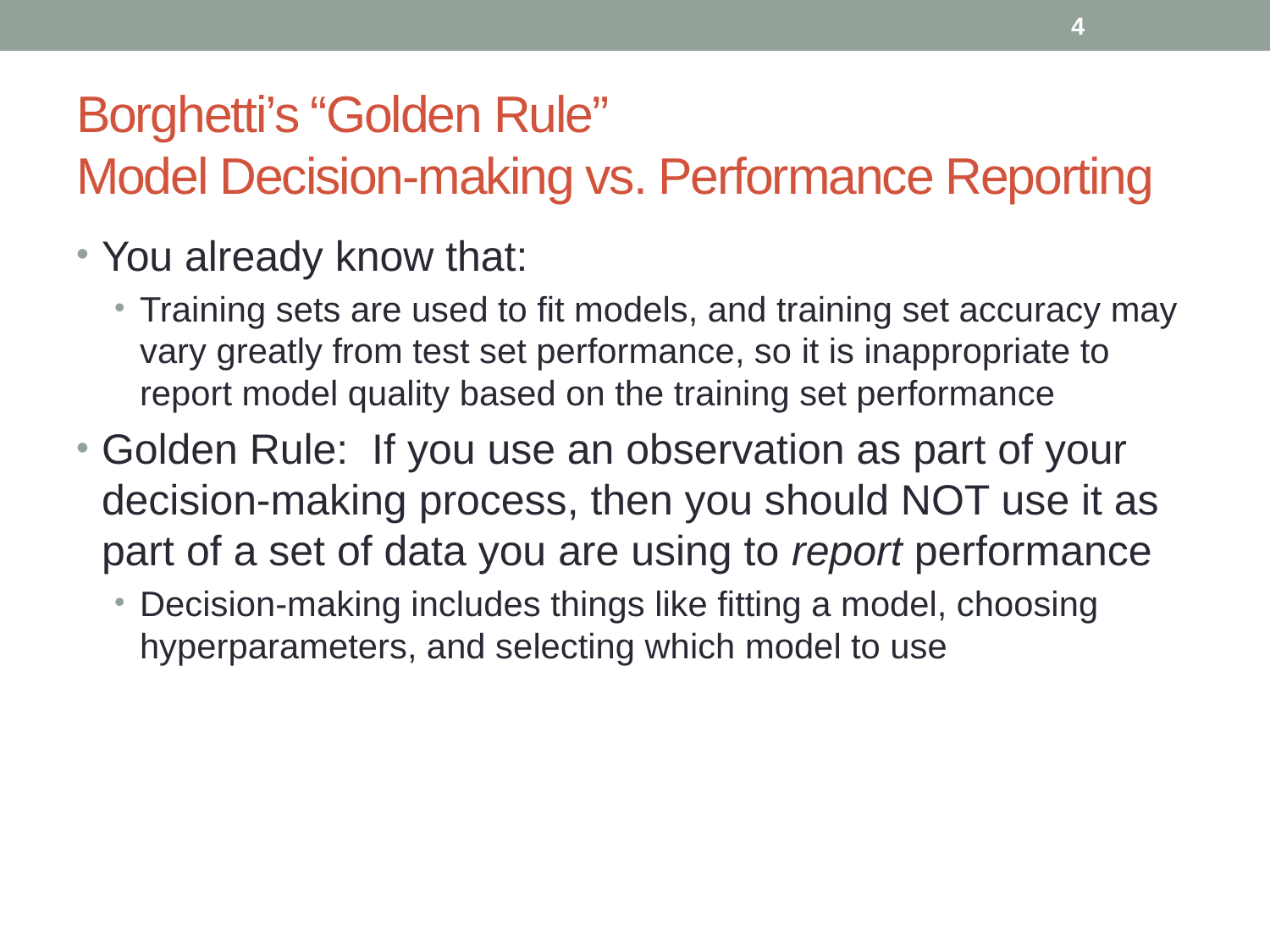

4
# Borghetti’s “Golden Rule” Model Decision-making vs. Performance Reporting
You already know that:
Training sets are used to fit models, and training set accuracy may vary greatly from test set performance, so it is inappropriate to report model quality based on the training set performance
Golden Rule:  If you use an observation as part of your decision-making process, then you should NOT use it as part of a set of data you are using to report performance
Decision-making includes things like fitting a model, choosing hyperparameters, and selecting which model to use